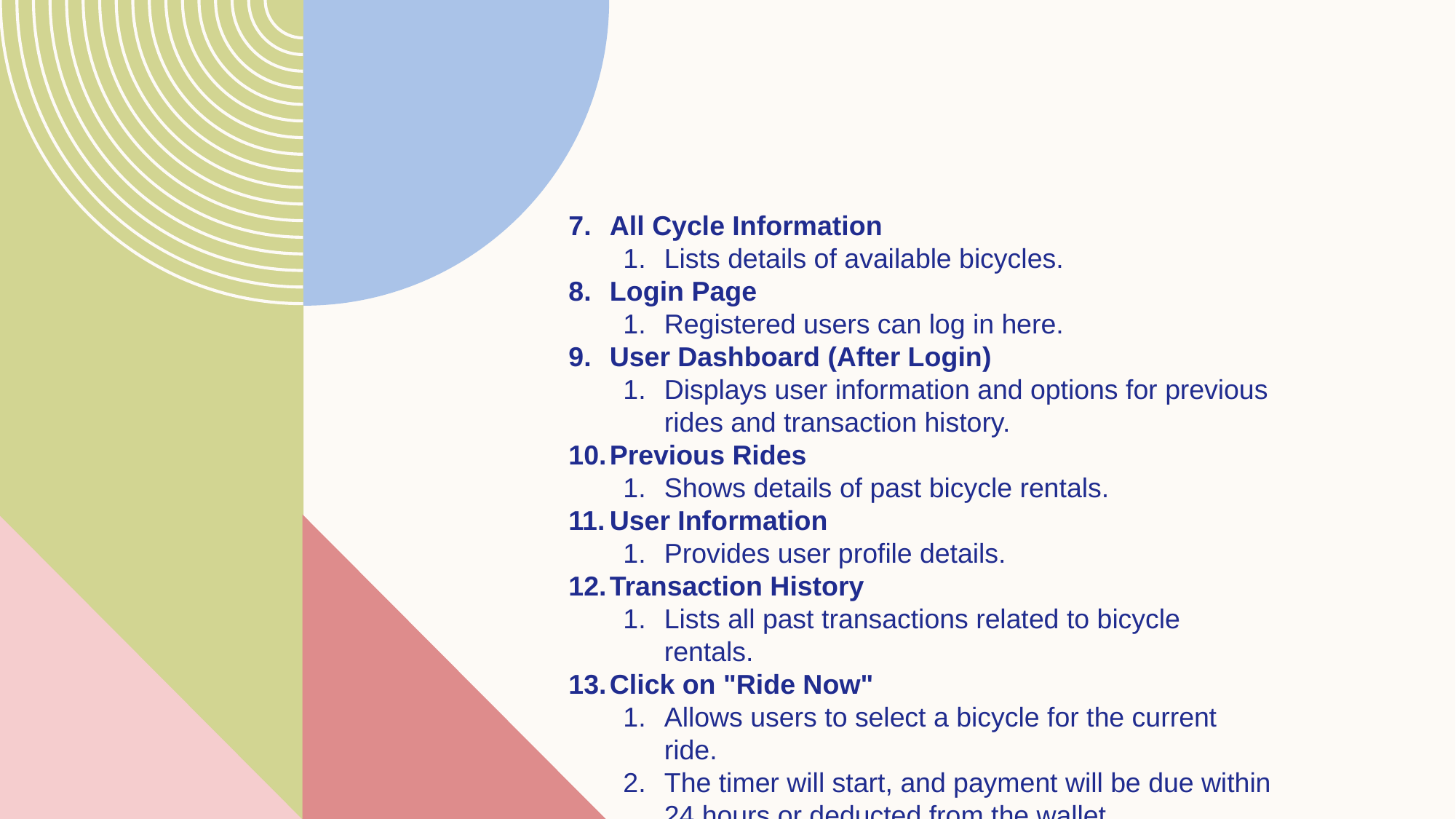

All Cycle Information
Lists details of available bicycles.
Login Page
Registered users can log in here.
User Dashboard (After Login)
Displays user information and options for previous rides and transaction history.
Previous Rides
Shows details of past bicycle rentals.
User Information
Provides user profile details.
Transaction History
Lists all past transactions related to bicycle rentals.
Click on "Ride Now"
Allows users to select a bicycle for the current ride.
The timer will start, and payment will be due within 24 hours or deducted from the wallet.